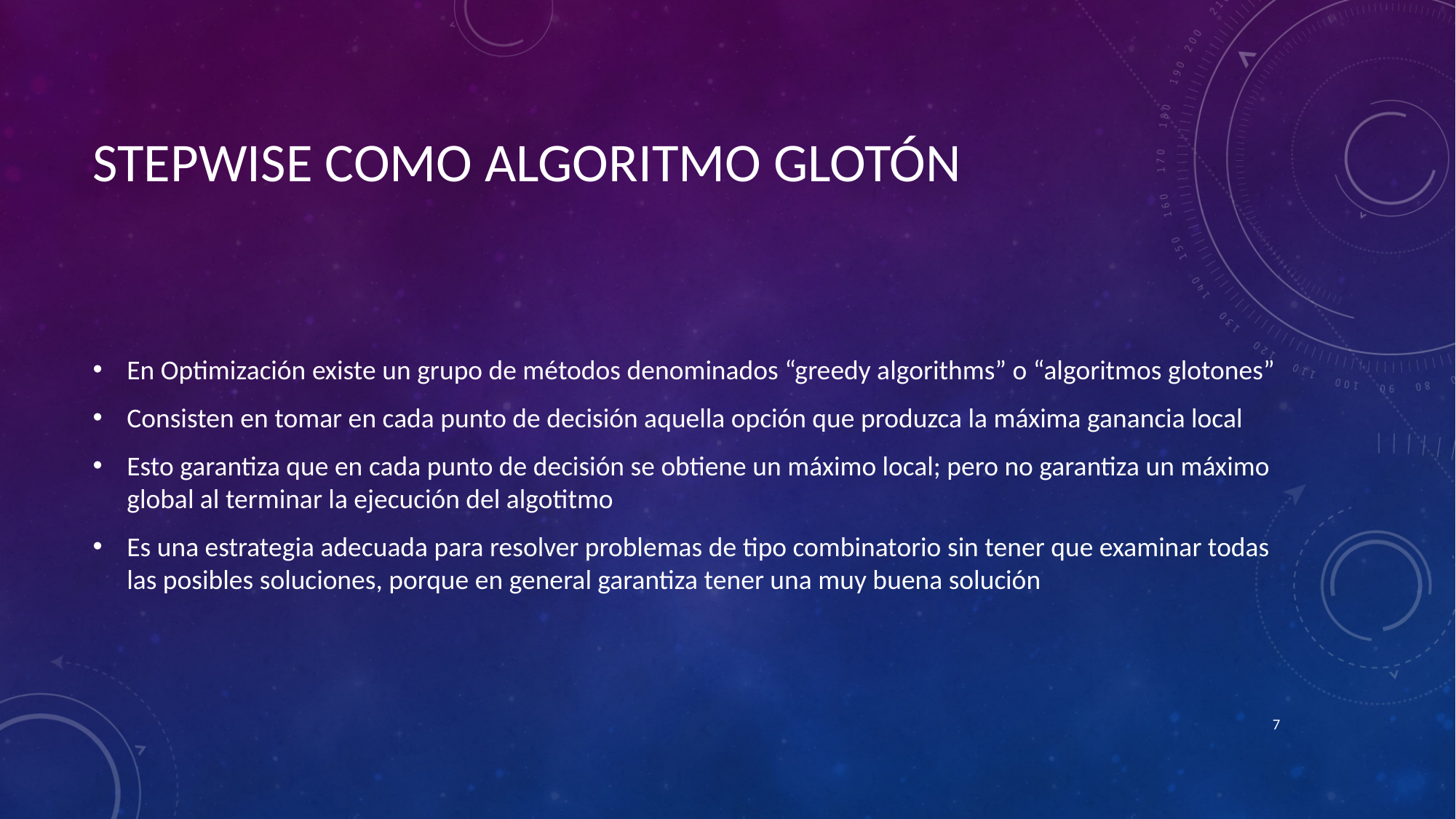

# Stepwise como algoritmo glotón
En Optimización existe un grupo de métodos denominados “greedy algorithms” o “algoritmos glotones”
Consisten en tomar en cada punto de decisión aquella opción que produzca la máxima ganancia local
Esto garantiza que en cada punto de decisión se obtiene un máximo local; pero no garantiza un máximo global al terminar la ejecución del algotitmo
Es una estrategia adecuada para resolver problemas de tipo combinatorio sin tener que examinar todas las posibles soluciones, porque en general garantiza tener una muy buena solución
7